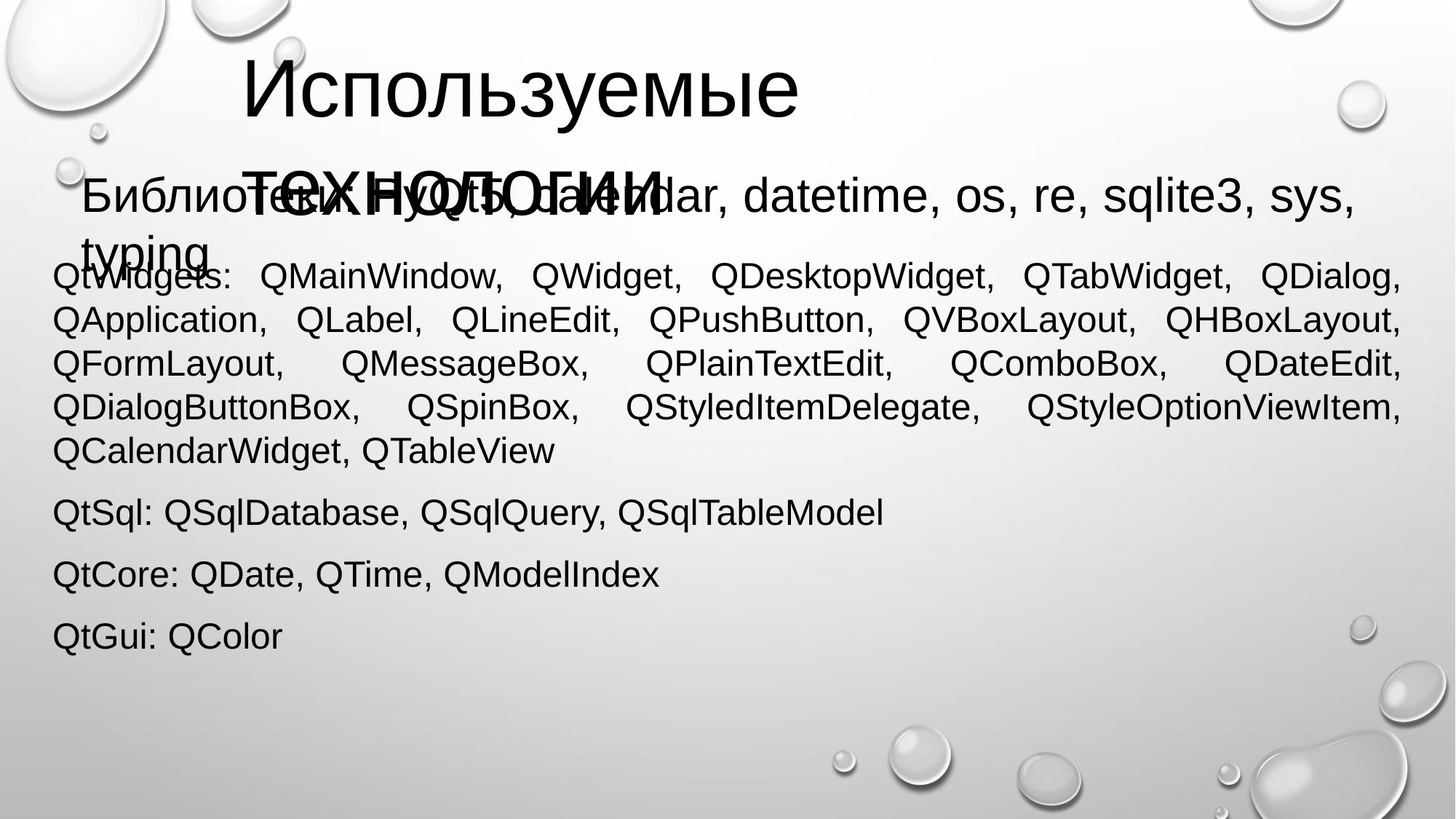

Используемые технологии
Библиотеки: PyQt5, calendar, datetime, os, re, sqlite3, sys, typing
QtWidgets: QMainWindow, QWidget, QDesktopWidget, QTabWidget, QDialog, QApplication, QLabel, QLineEdit, QPushButton, QVBoxLayout, QHBoxLayout, QFormLayout, QMessageBox, QPlainTextEdit, QComboBox, QDateEdit, QDialogButtonBox, QSpinBox, QStyledItemDelegate, QStyleOptionViewItem, QCalendarWidget, QTableView
QtSql: QSqlDatabase, QSqlQuery, QSqlTableModel
QtCore: QDate, QTime, QModelIndex
QtGui: QColor